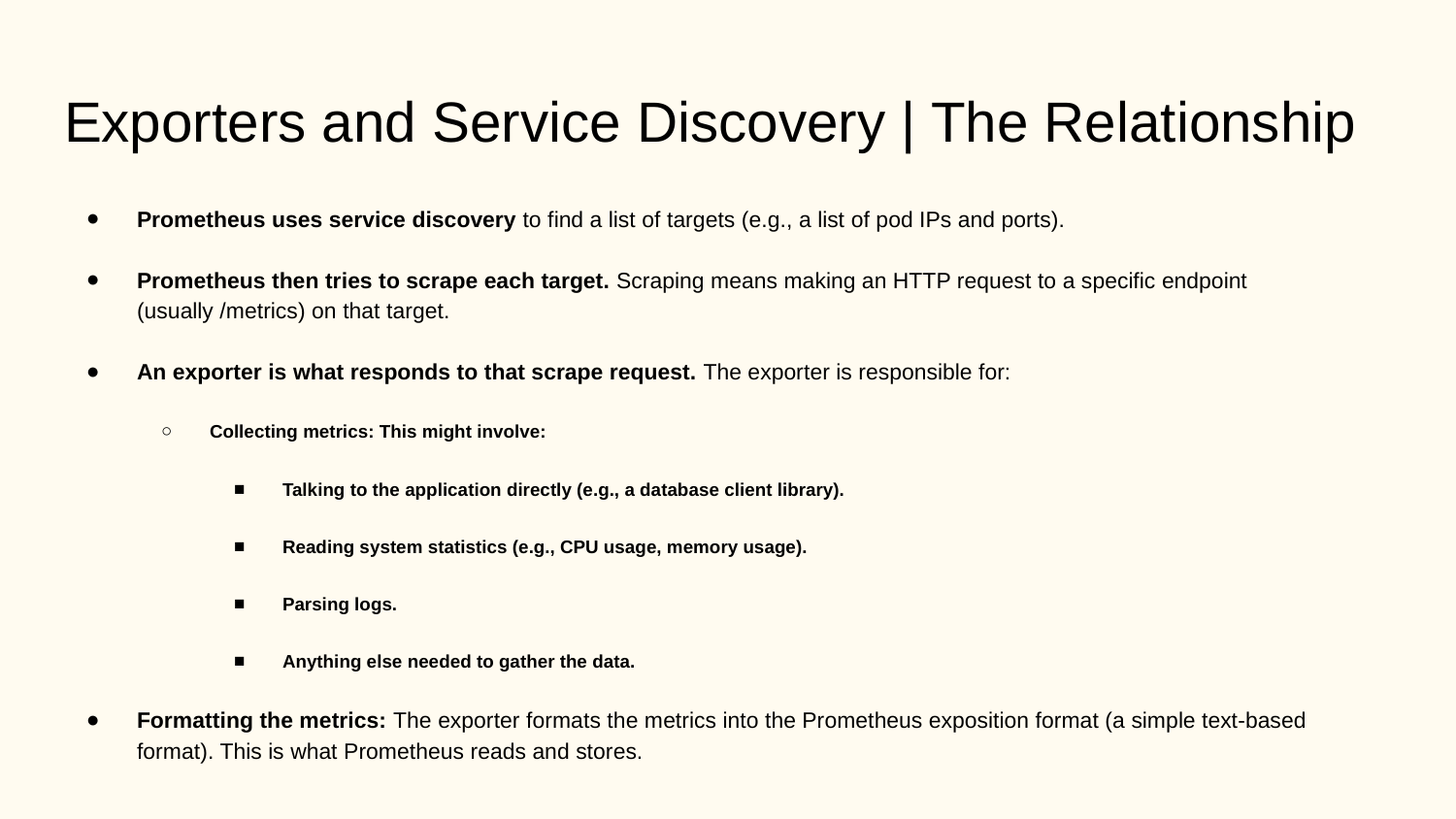

# Exporters and Service Discovery | The Relationship
Prometheus uses service discovery to find a list of targets (e.g., a list of pod IPs and ports).

Prometheus then tries to scrape each target. Scraping means making an HTTP request to a specific endpoint (usually /metrics) on that target.

An exporter is what responds to that scrape request. The exporter is responsible for:
Collecting metrics: This might involve:
Talking to the application directly (e.g., a database client library).
Reading system statistics (e.g., CPU usage, memory usage).
Parsing logs.
Anything else needed to gather the data.

Formatting the metrics: The exporter formats the metrics into the Prometheus exposition format (a simple text-based format). This is what Prometheus reads and stores.